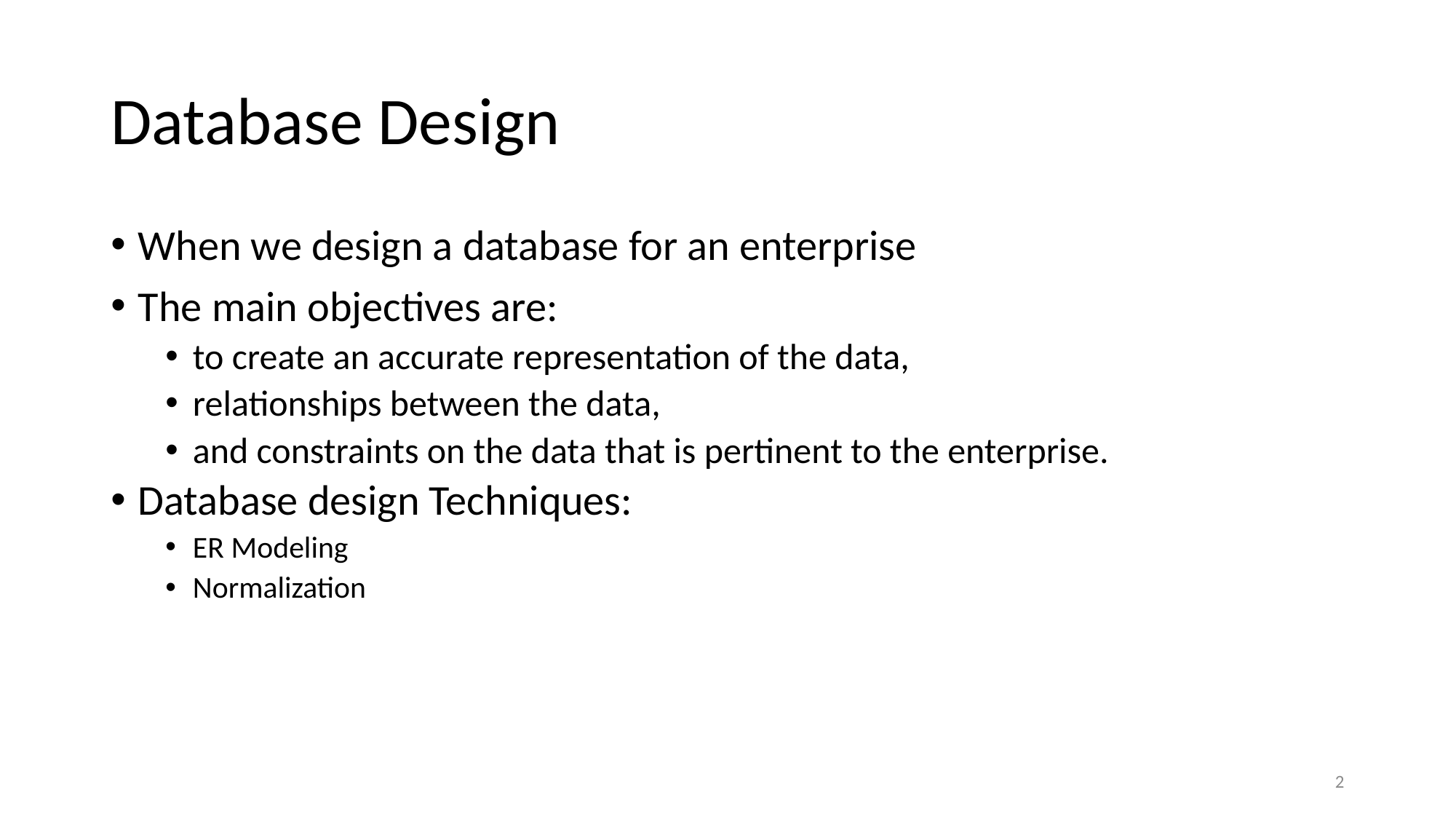

# Database Design
When we design a database for an enterprise
The main objectives are:
to create an accurate representation of the data,
relationships between the data,
and constraints on the data that is pertinent to the enterprise.
Database design Techniques:
ER Modeling
Normalization
2